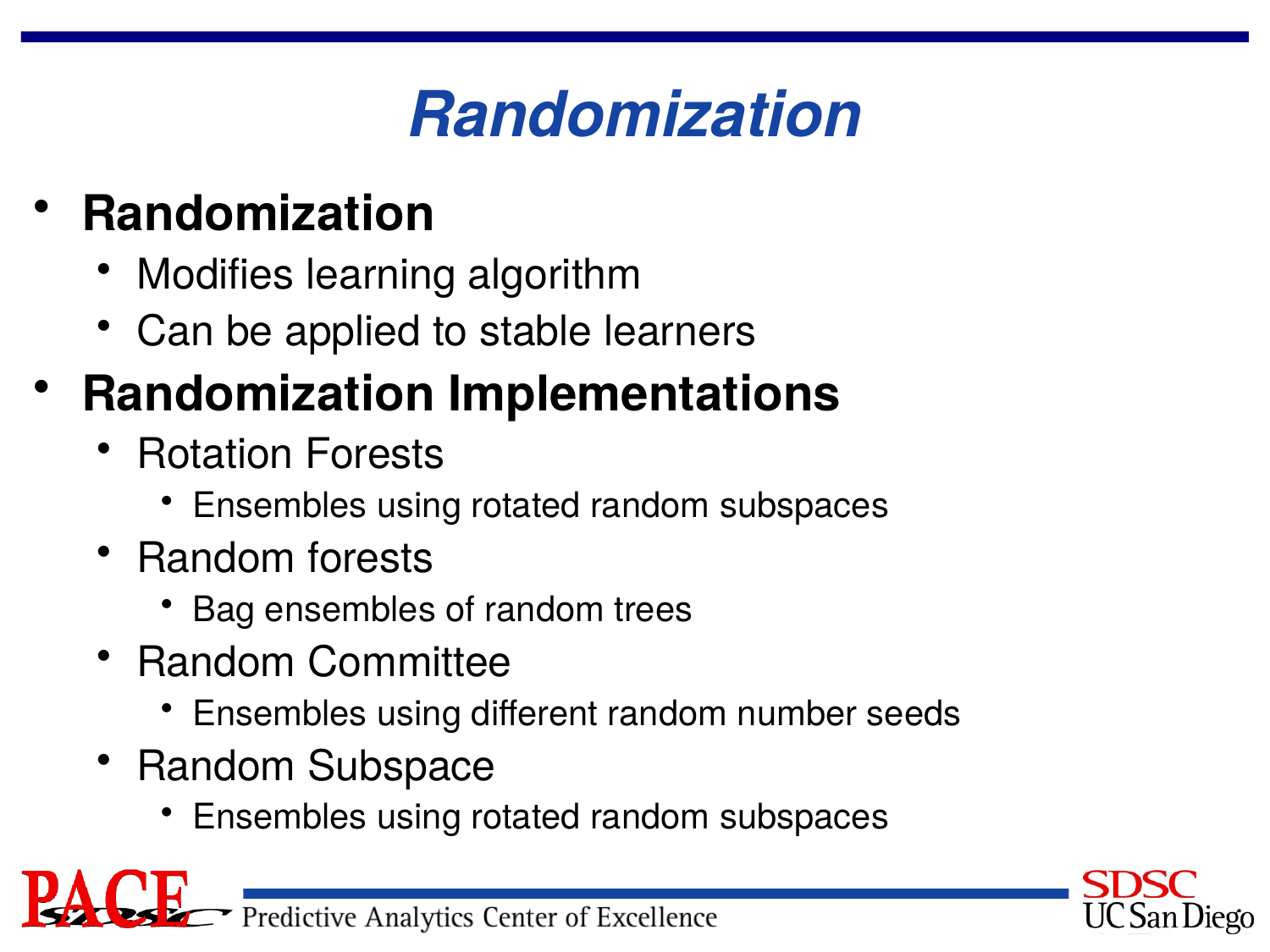

# Randomization
Randomization
Modifies learning algorithm
Can be applied to stable learners
Randomization Implementations
Rotation Forests
Ensembles using rotated random subspaces
Random forests
Bag ensembles of random trees
Random Committee
Ensembles using different random number seeds
Random Subspace
Ensembles using rotated random subspaces